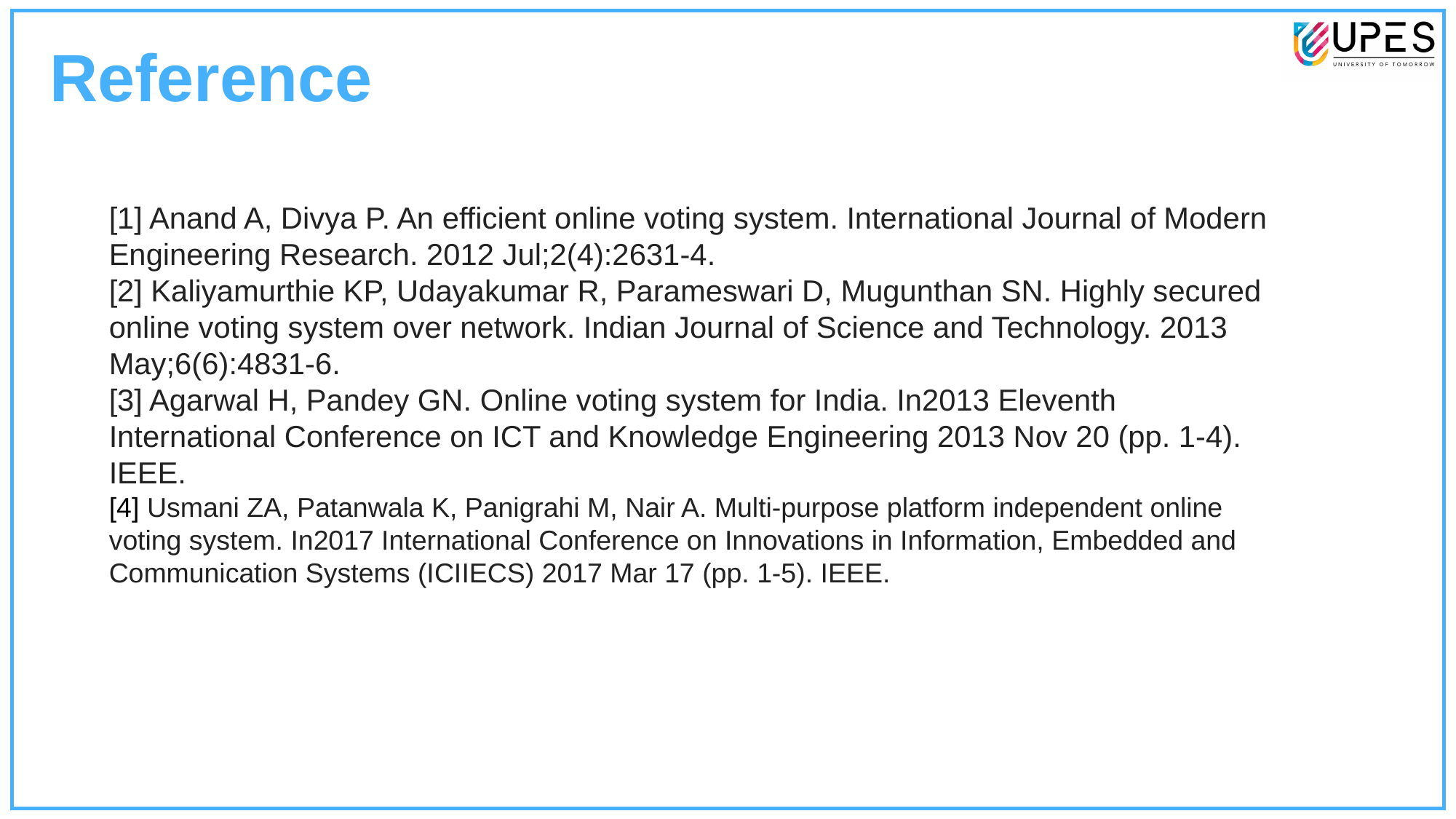

Reference

[1] Anand A, Divya P. An efficient online voting system. International Journal of Modern Engineering Research. 2012 Jul;2(4):2631-4.
[2] Kaliyamurthie KP, Udayakumar R, Parameswari D, Mugunthan SN. Highly secured online voting system over network. Indian Journal of Science and Technology. 2013 May;6(6):4831-6.
[3] Agarwal H, Pandey GN. Online voting system for India. In2013 Eleventh International Conference on ICT and Knowledge Engineering 2013 Nov 20 (pp. 1-4). IEEE.
[4] Usmani ZA, Patanwala K, Panigrahi M, Nair A. Multi-purpose platform independent online voting system. In2017 International Conference on Innovations in Information, Embedded and Communication Systems (ICIIECS) 2017 Mar 17 (pp. 1-5). IEEE.